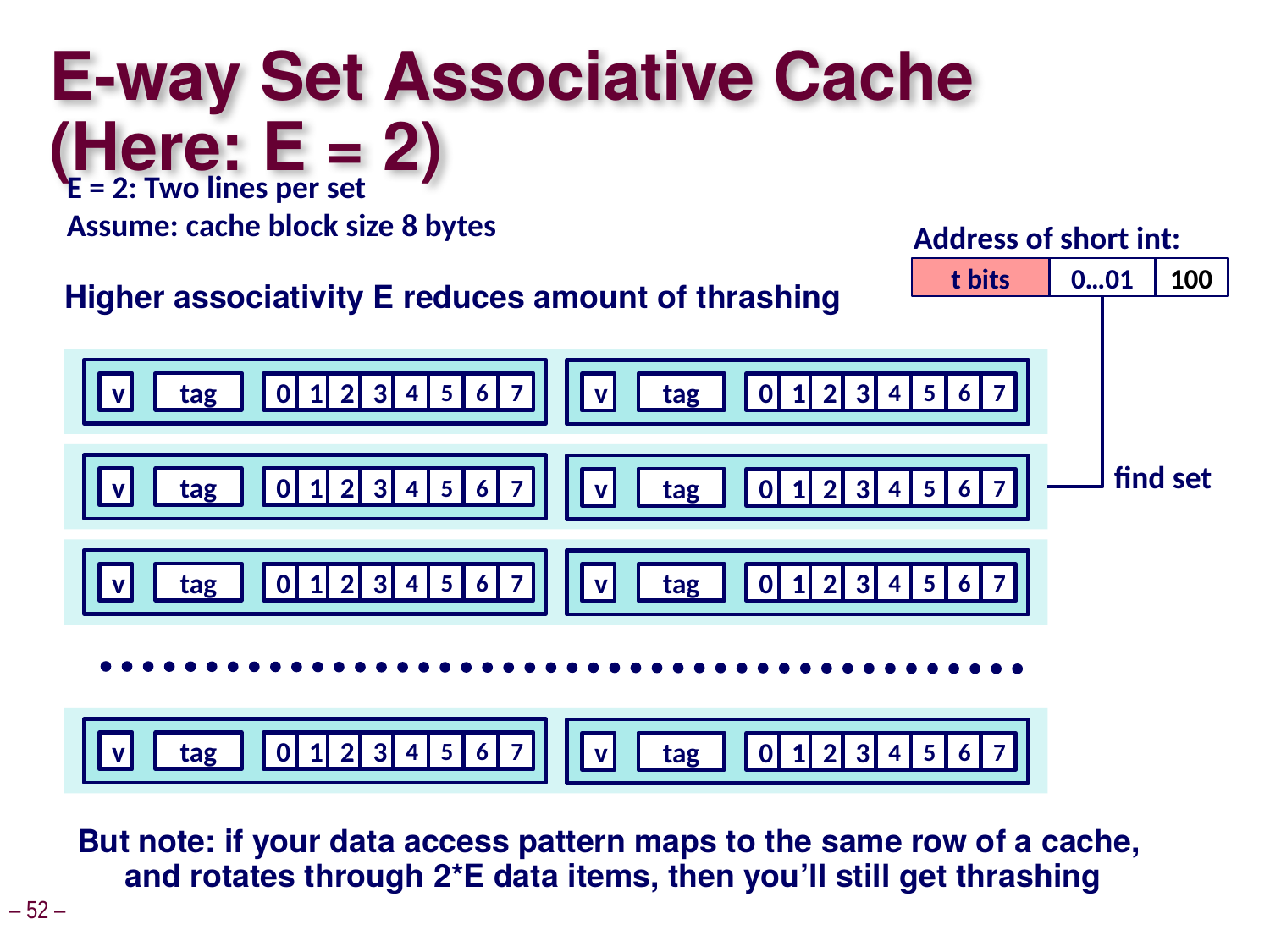

# E-way Set Associative Cache (Here: E = 2)
E = 2: Two lines per set
Assume: cache block size 8 bytes
Address of short int:
t bits
0…01
100
Higher associativity E reduces amount of thrashing

tag
v
0
1
2
3
4
5
6
7

tag
v
0
1
2
3
4
5
6
7

tag
v
0
1
2
3
4
5
6
7

tag
v
0
1
2
3
4
5
6
7
find set

tag
v
0
1
2
3
4
5
6
7

tag
v
0
1
2
3
4
5
6
7

tag
v
0
1
2
3
4
5
6
7

tag
v
0
1
2
3
4
5
6
7
But note: if your data access pattern maps to the same row of a cache,
and rotates through 2*E data items, then you’ll still get thrashing